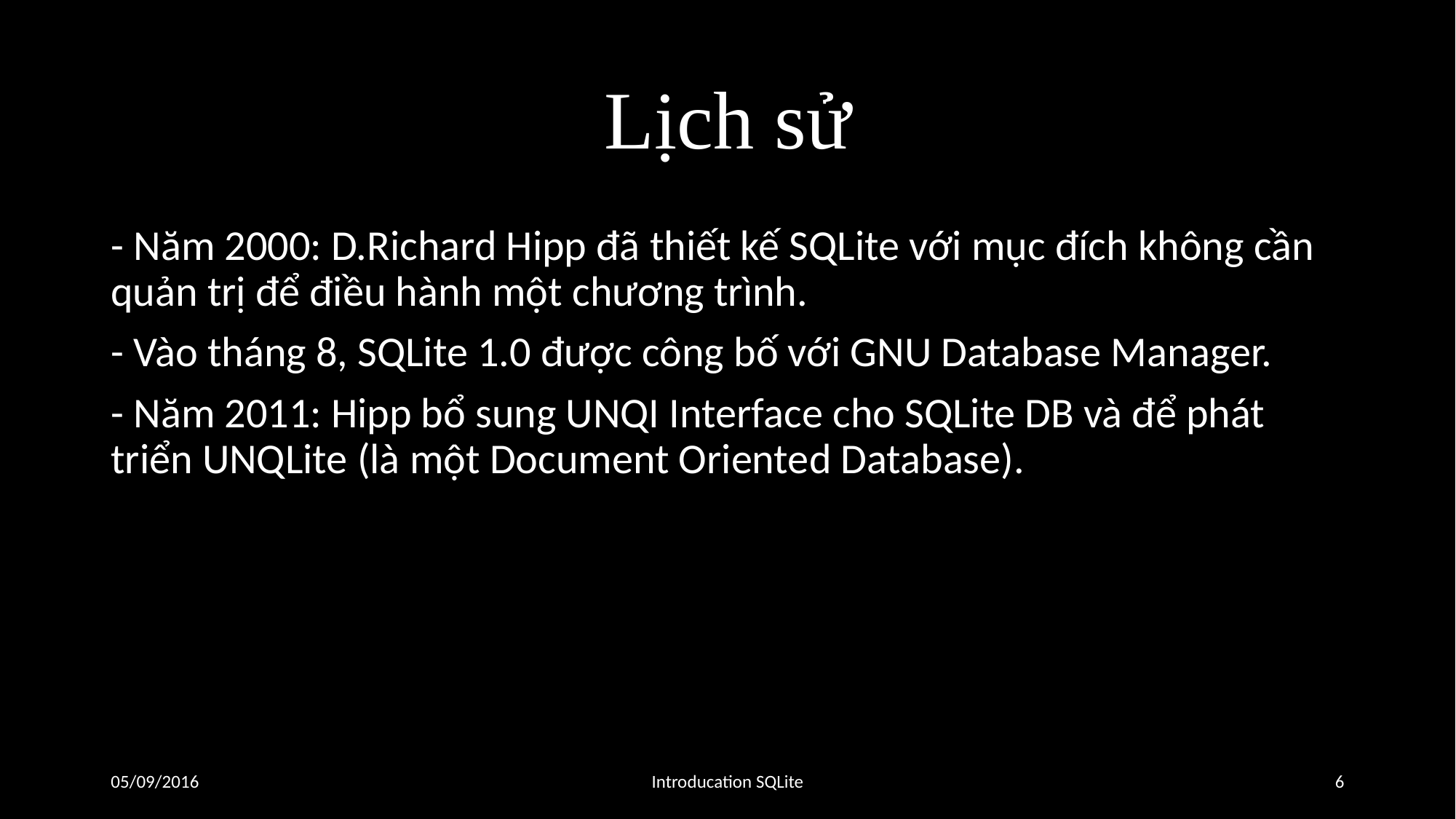

# Lịch sử
- Năm 2000: D.Richard Hipp đã thiết kế SQLite với mục đích không cần quản trị để điều hành một chương trình.
- Vào tháng 8, SQLite 1.0 được công bố với GNU Database Manager.
- Năm 2011: Hipp bổ sung UNQI Interface cho SQLite DB và để phát triển UNQLite (là một Document Oriented Database).

05/09/2016
Introducation SQLite
6